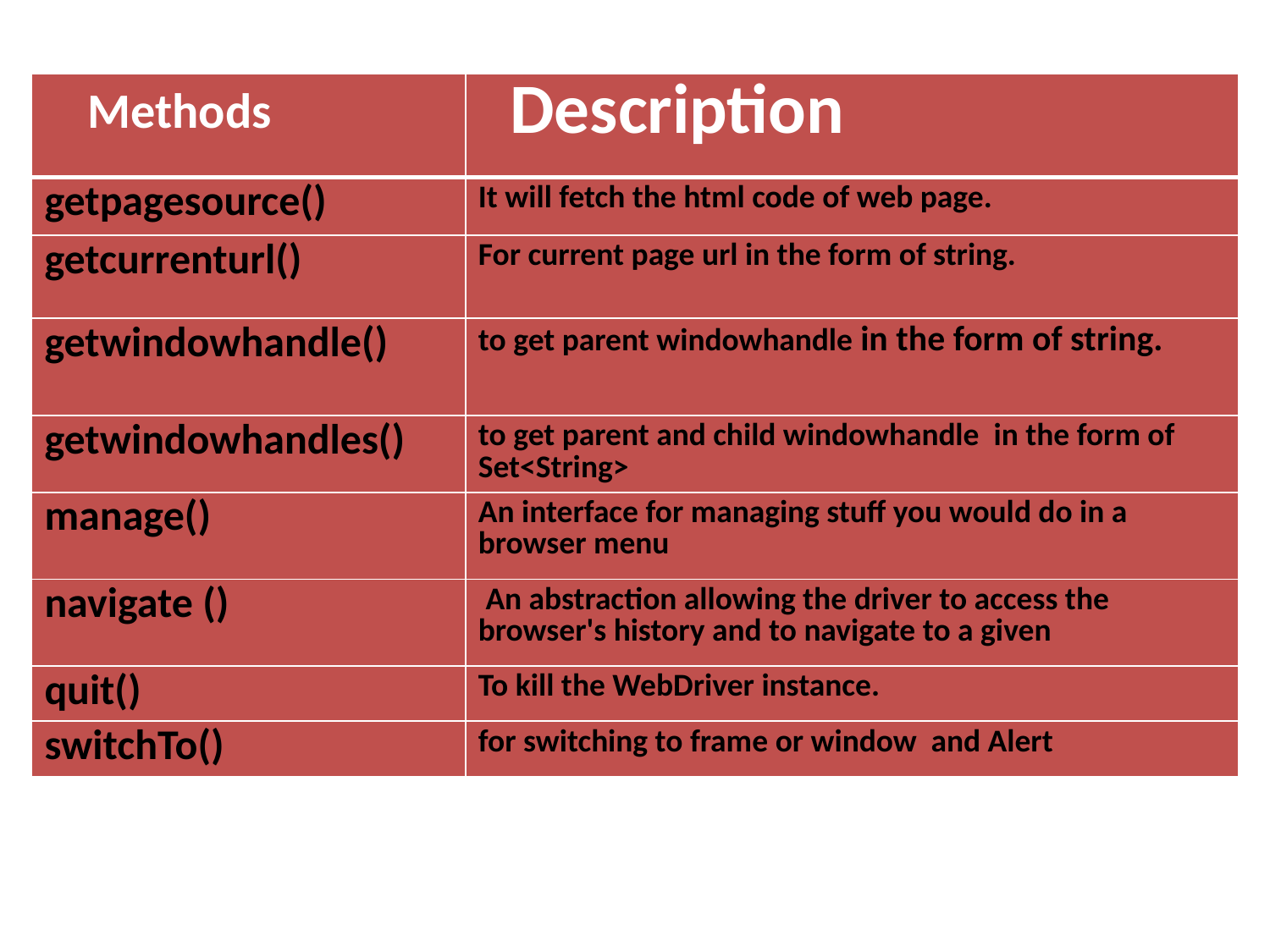

| Methods | Description |
| --- | --- |
| getpagesource() | It will fetch the html code of web page. |
| getcurrenturl() | For current page url in the form of string. |
| getwindowhandle() | to get parent windowhandle in the form of string. |
| getwindowhandles() | to get parent and child windowhandle in the form of Set<String> |
| manage() | An interface for managing stuff you would do in a browser menu |
| navigate () | An abstraction allowing the driver to access the browser's history and to navigate to a given |
| quit() | To kill the WebDriver instance. |
| switchTo() | for switching to frame or window and Alert |